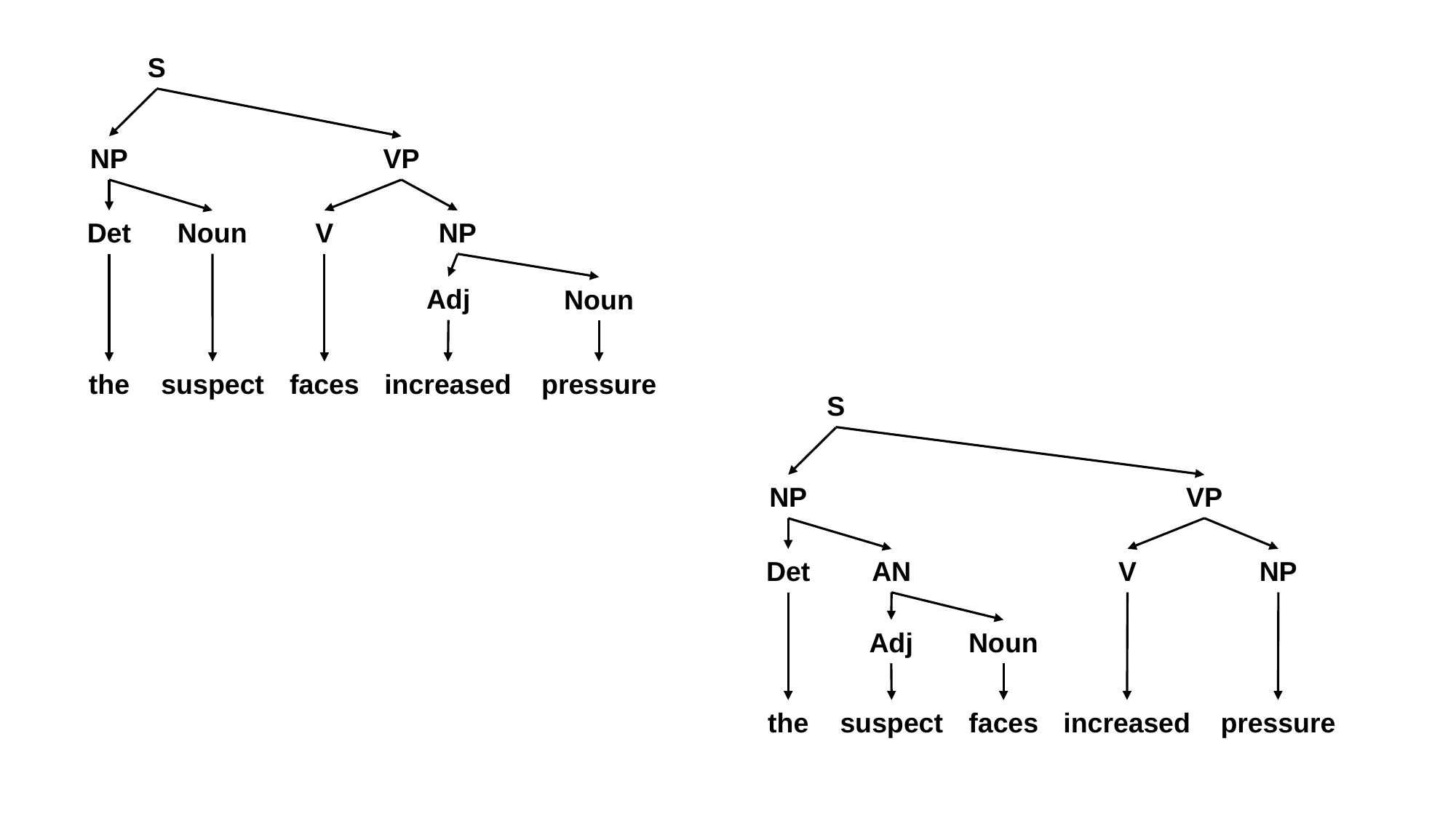

S
NP
VP
Det
Noun
V
NP
Adj
Noun
the
suspect
faces
increased
pressure
S
VP
NP
V
NP
Det
AN
Adj
Noun
the
suspect
faces
increased
pressure